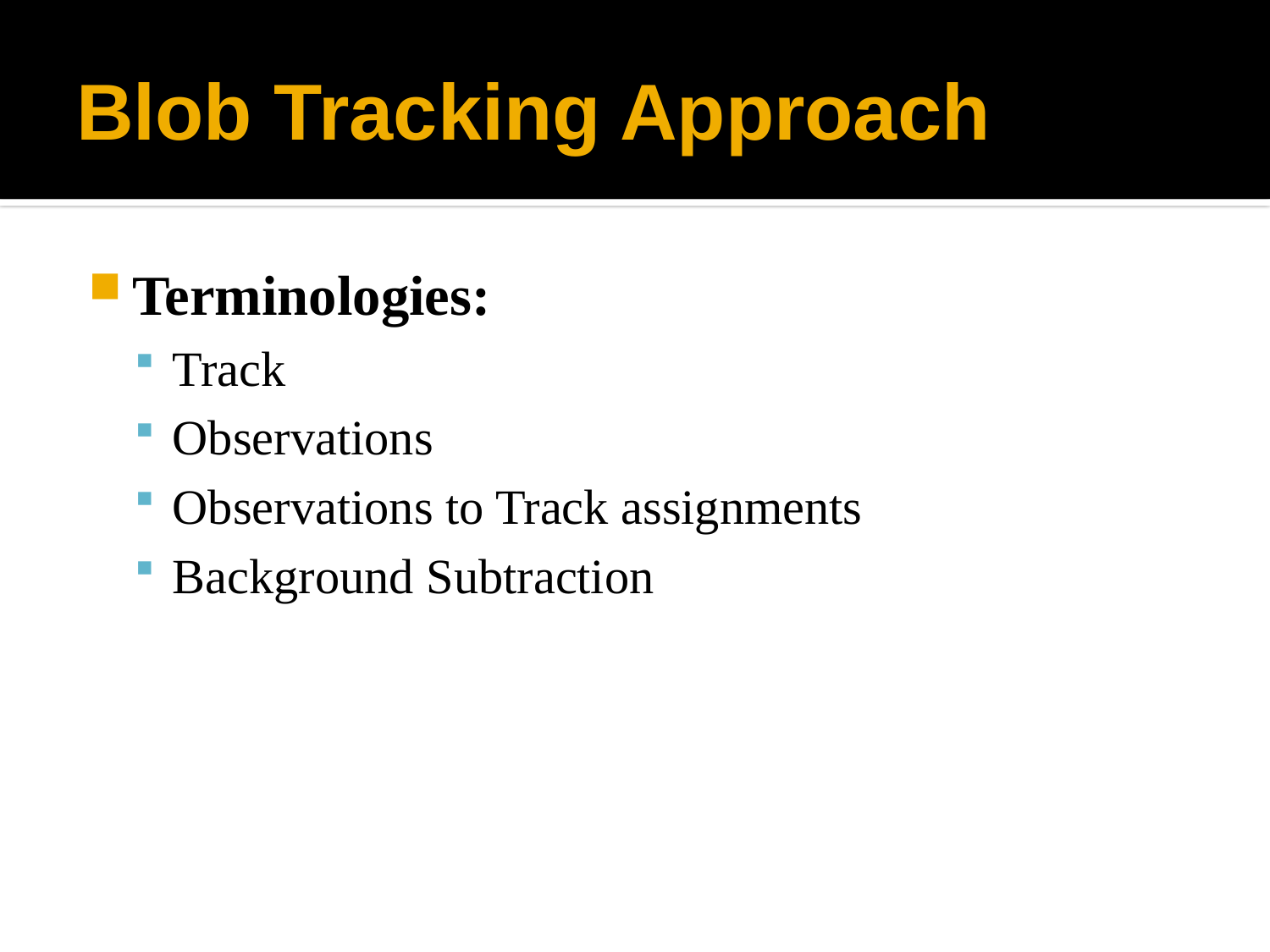

# Blob Tracking Approach
Terminologies:
Track
Observations
Observations to Track assignments
Background Subtraction